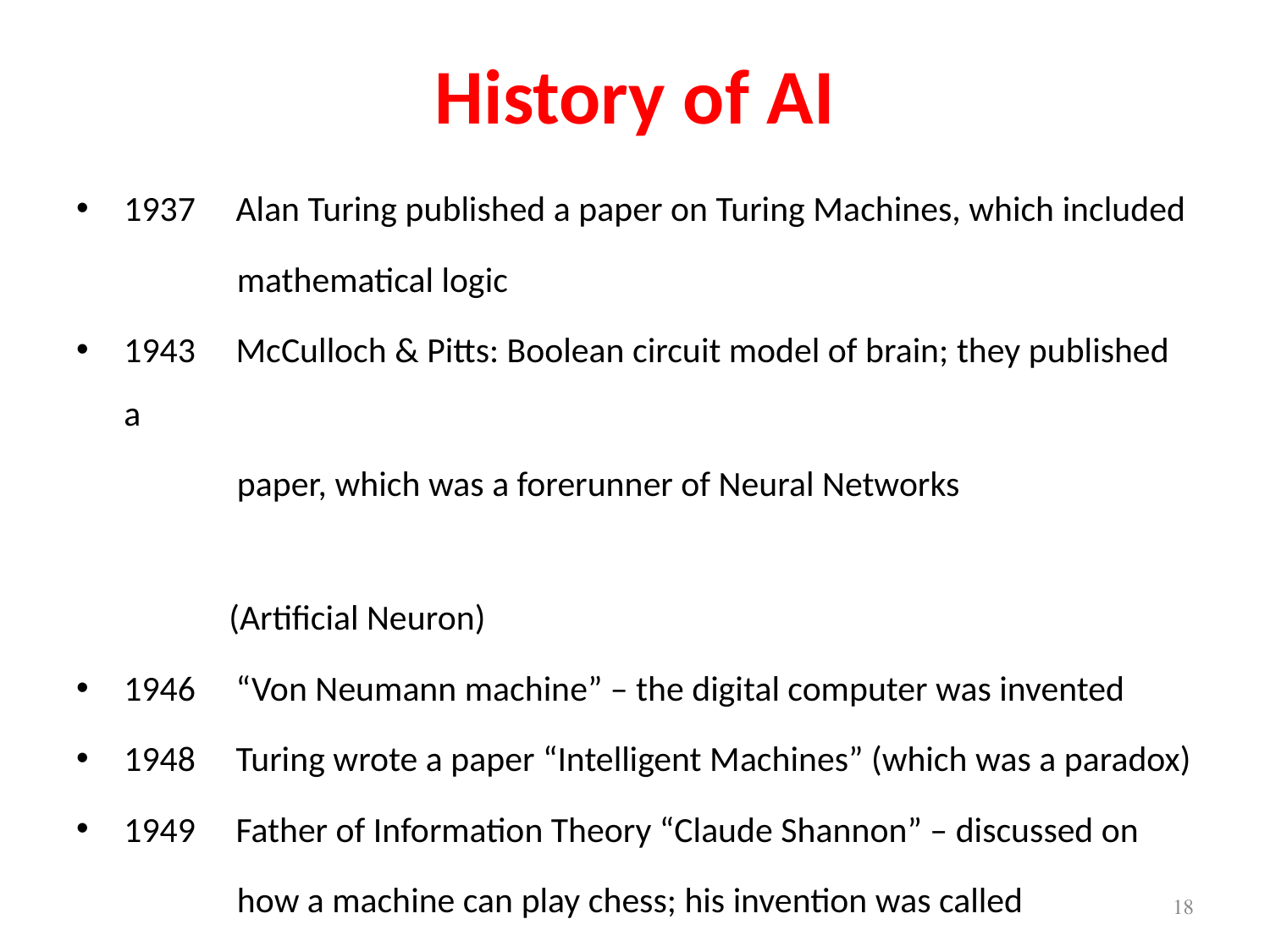

History of AI
1937     Alan Turing published a paper on Turing Machines, which included
                    mathematical logic
1943     McCulloch & Pitts: Boolean circuit model of brain; they published a
                    paper, which was a forerunner of Neural Networks
                   (Artificial Neuron)
1946     “Von Neumann machine” – the digital computer was invented
1948     Turing wrote a paper “Intelligent Machines” (which was a paradox)
1949     Father of Information Theory “Claude Shannon” – discussed on
                    how a machine can play chess; his invention was called
                    ‘entropy function’ – used by electrical engineers(even decision
                    tree algorithms use a function called ‘entropy’)
18